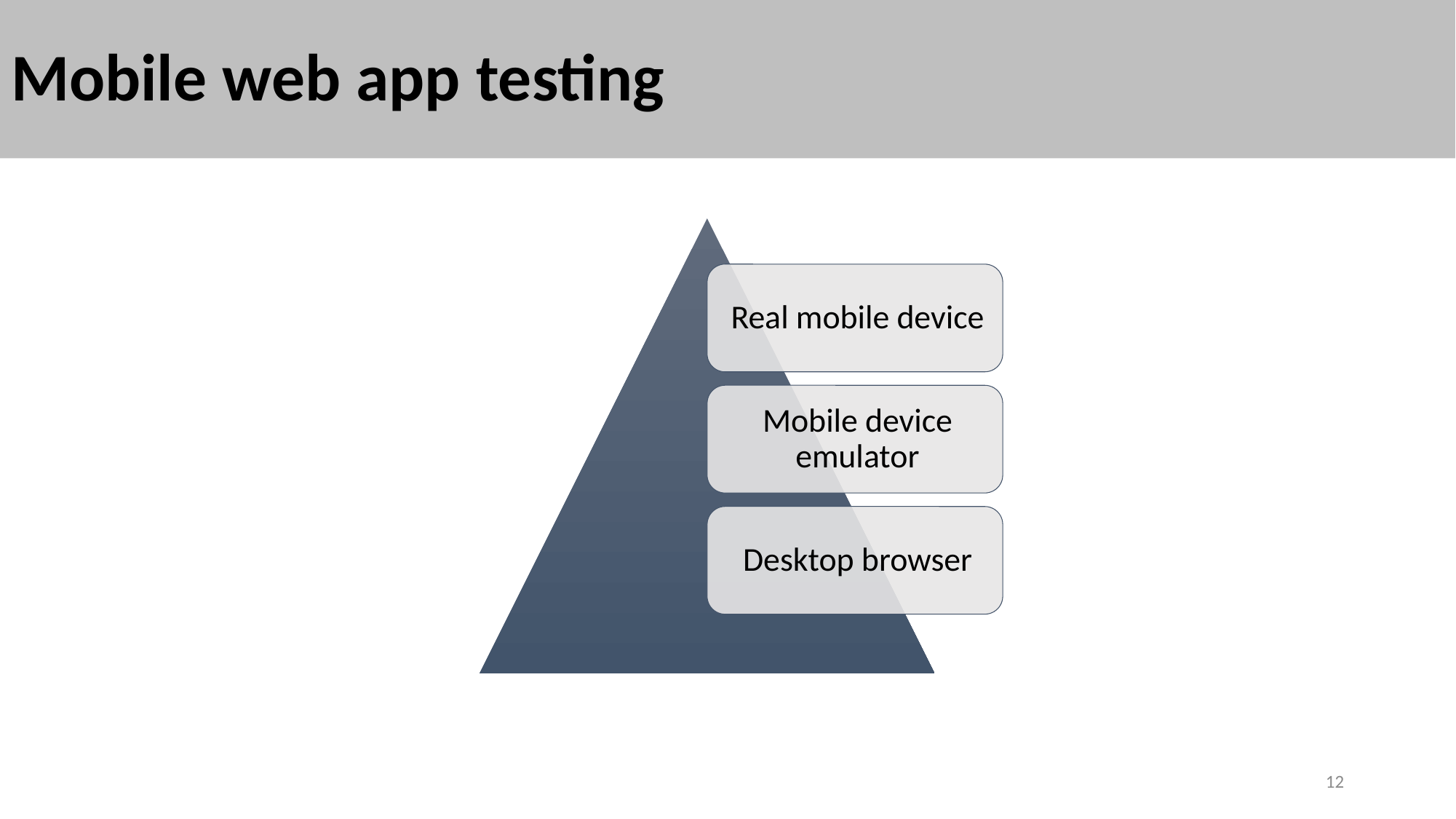

# Mobile web app testing
Real mobile device
Mobile device emulator
Desktop browser
12